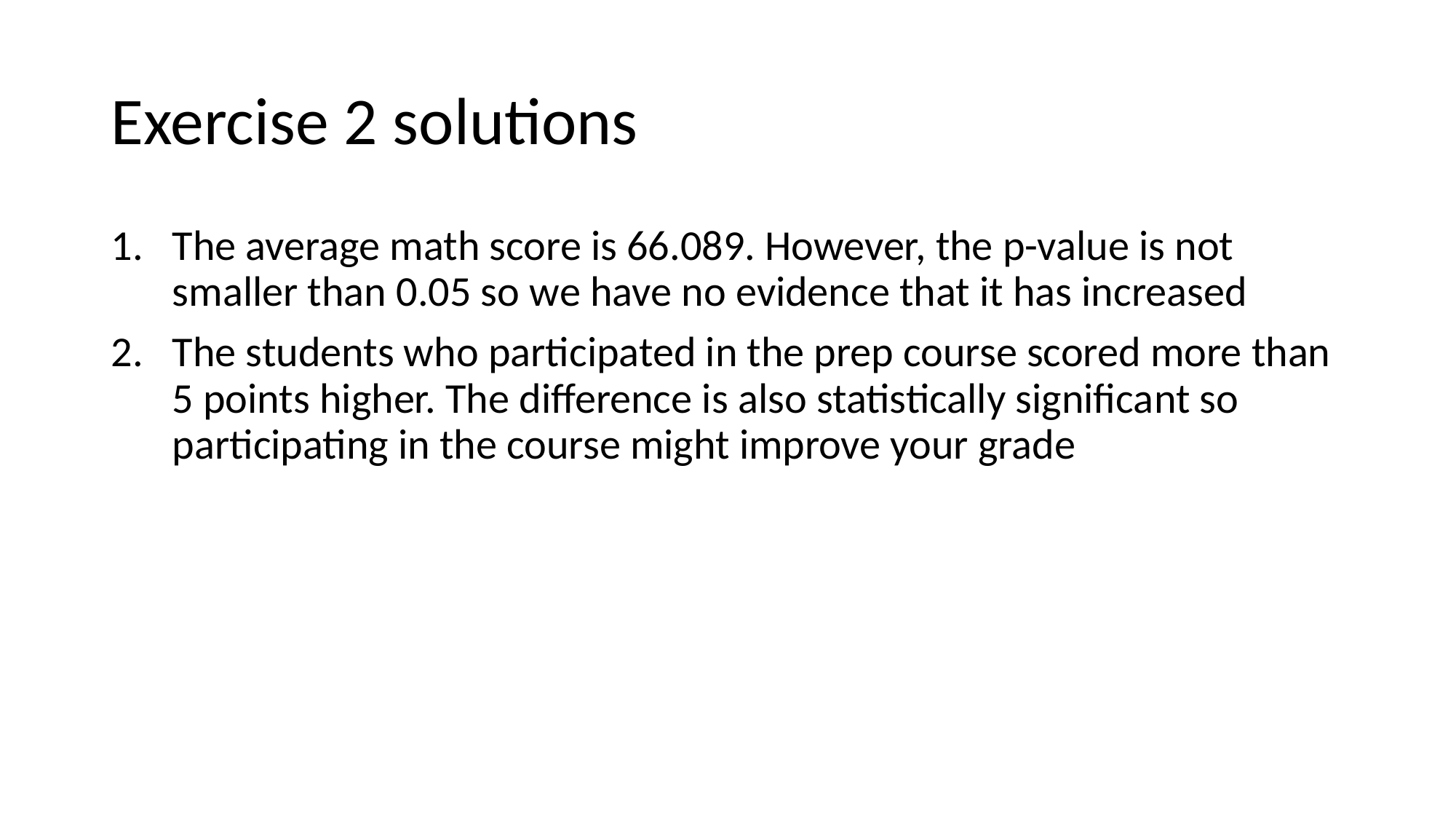

# Exercise 2 solutions
The average math score is 66.089. However, the p-value is not smaller than 0.05 so we have no evidence that it has increased
The students who participated in the prep course scored more than 5 points higher. The difference is also statistically significant so participating in the course might improve your grade